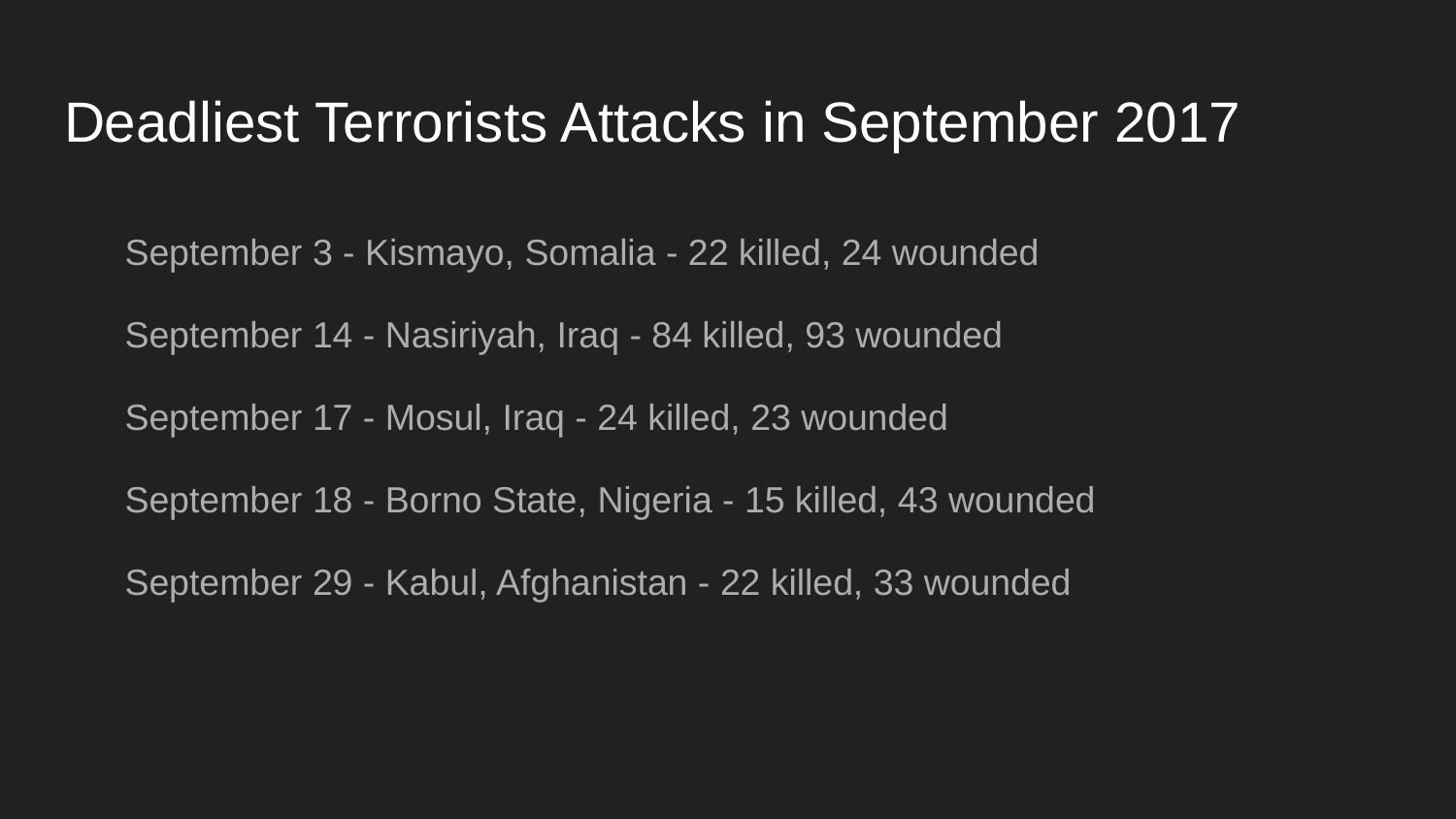

# Deadliest Terrorists Attacks in September 2017
September 3 - Kismayo, Somalia - 22 killed, 24 wounded
September 14 - Nasiriyah, Iraq - 84 killed, 93 wounded
September 17 - Mosul, Iraq - 24 killed, 23 wounded
September 18 - Borno State, Nigeria - 15 killed, 43 wounded
September 29 - Kabul, Afghanistan - 22 killed, 33 wounded